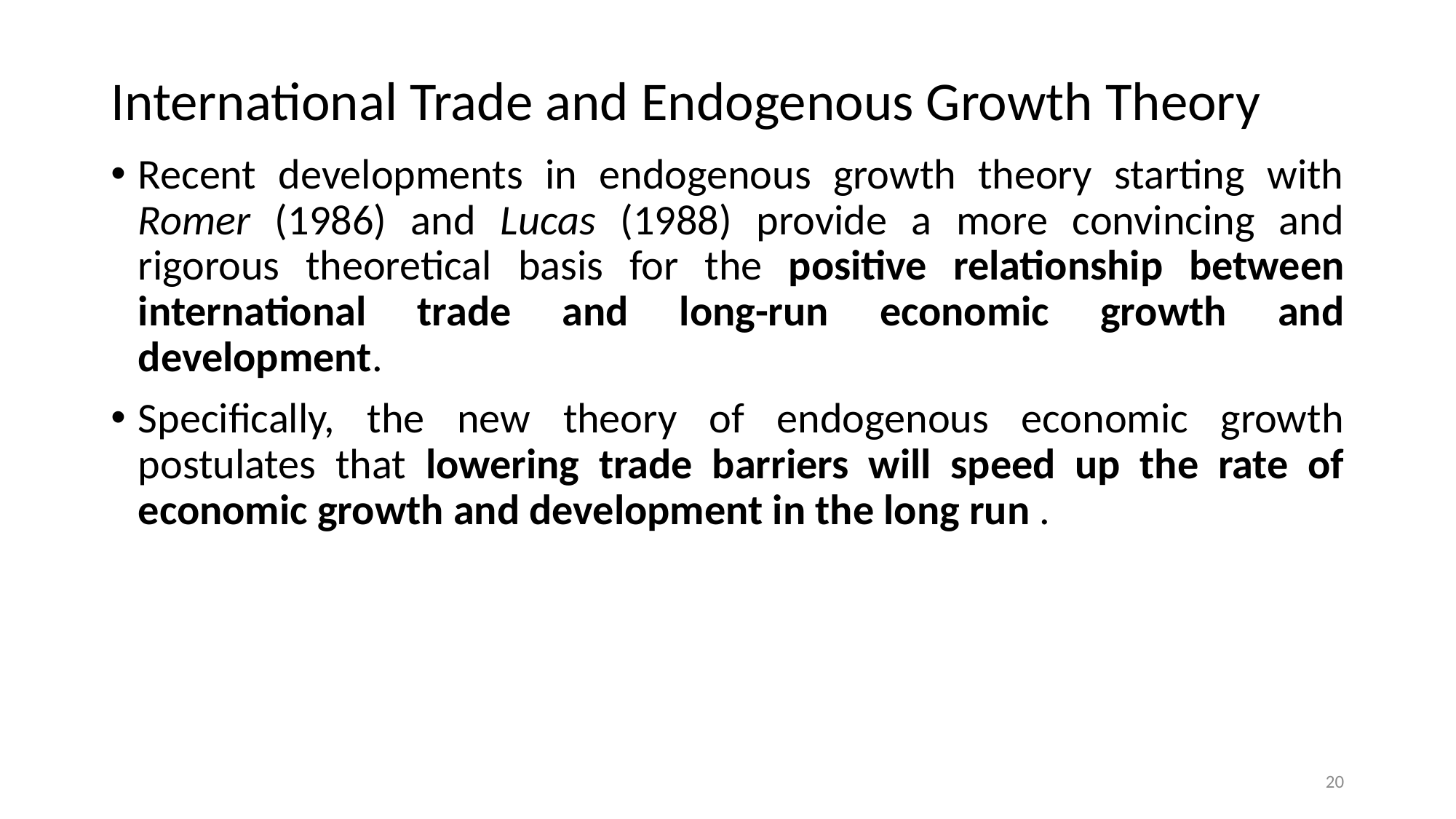

# International Trade and Endogenous Growth Theory
Recent developments in endogenous growth theory starting with Romer (1986) and Lucas (1988) provide a more convincing and rigorous theoretical basis for the positive relationship between international trade and long-run economic growth and development.
Specifically, the new theory of endogenous economic growth postulates that lowering trade barriers will speed up the rate of economic growth and development in the long run .

20